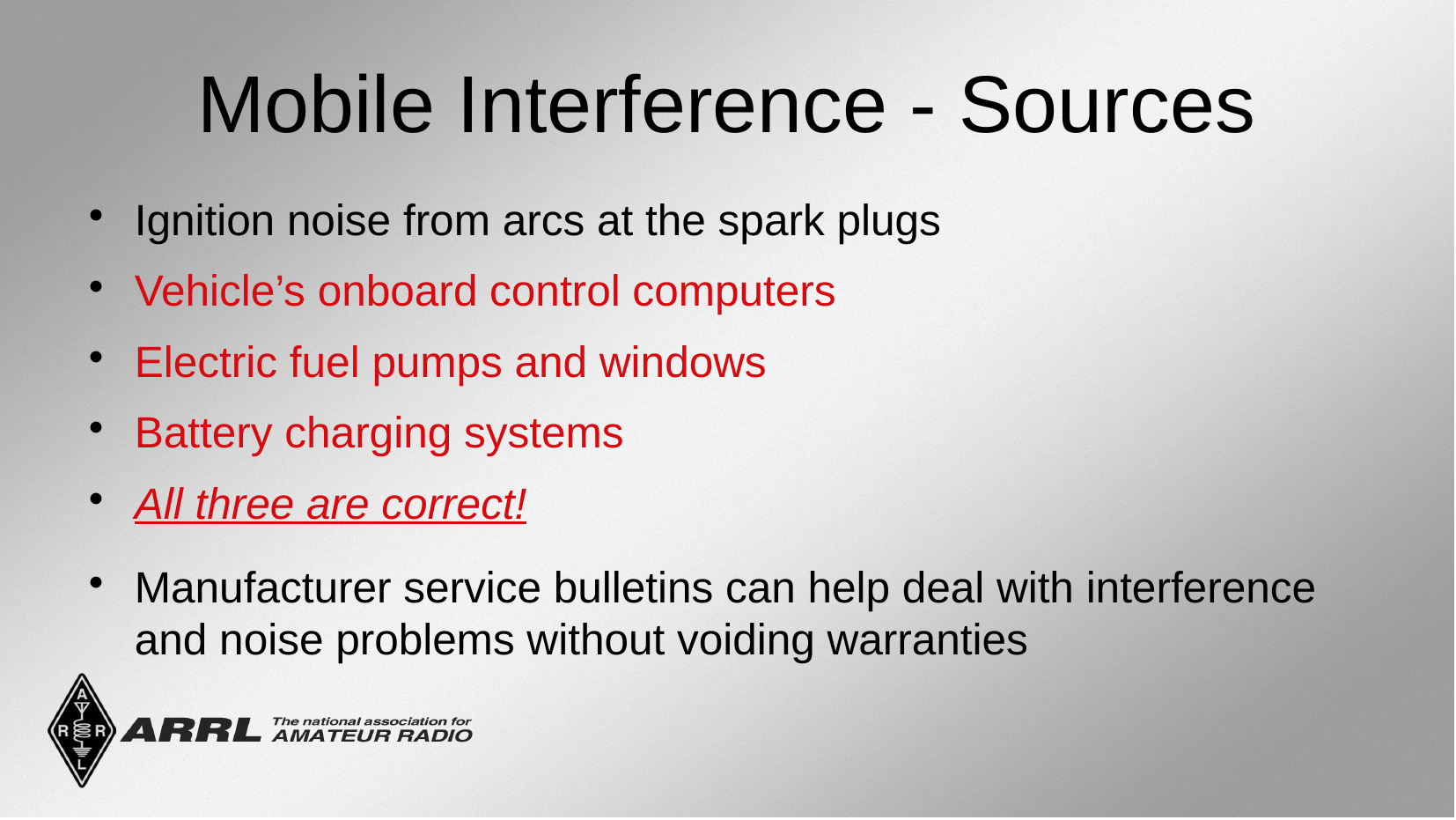

Mobile Interference - Sources

Ignition noise from arcs at the spark plugs
Vehicle’s onboard control computers
Electric fuel pumps and windows
Battery charging systems
All three are correct!
Manufacturer service bulletins can help deal with interference and noise problems without voiding warranties